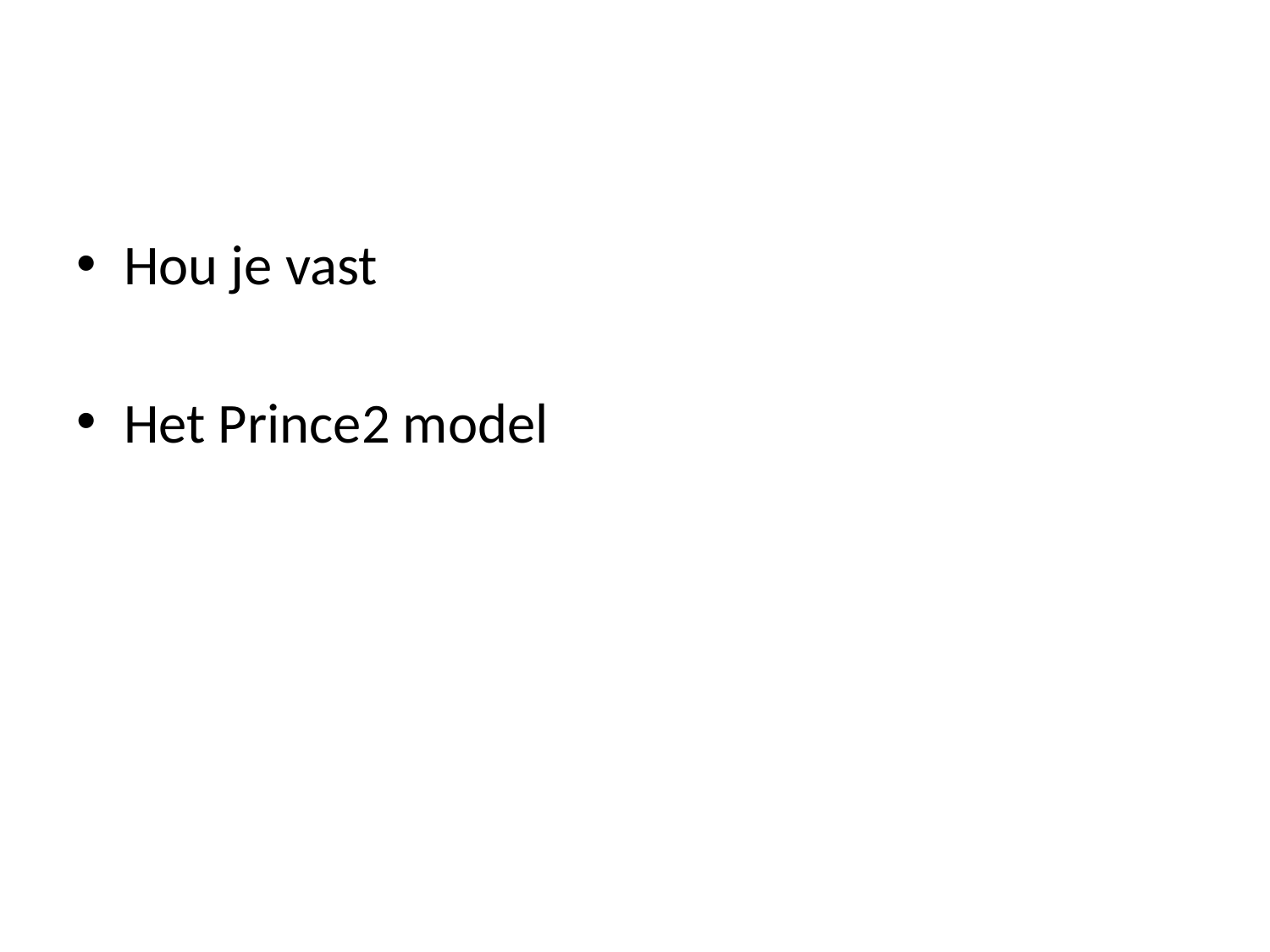

#
Hou je vast

Het Prince2 model